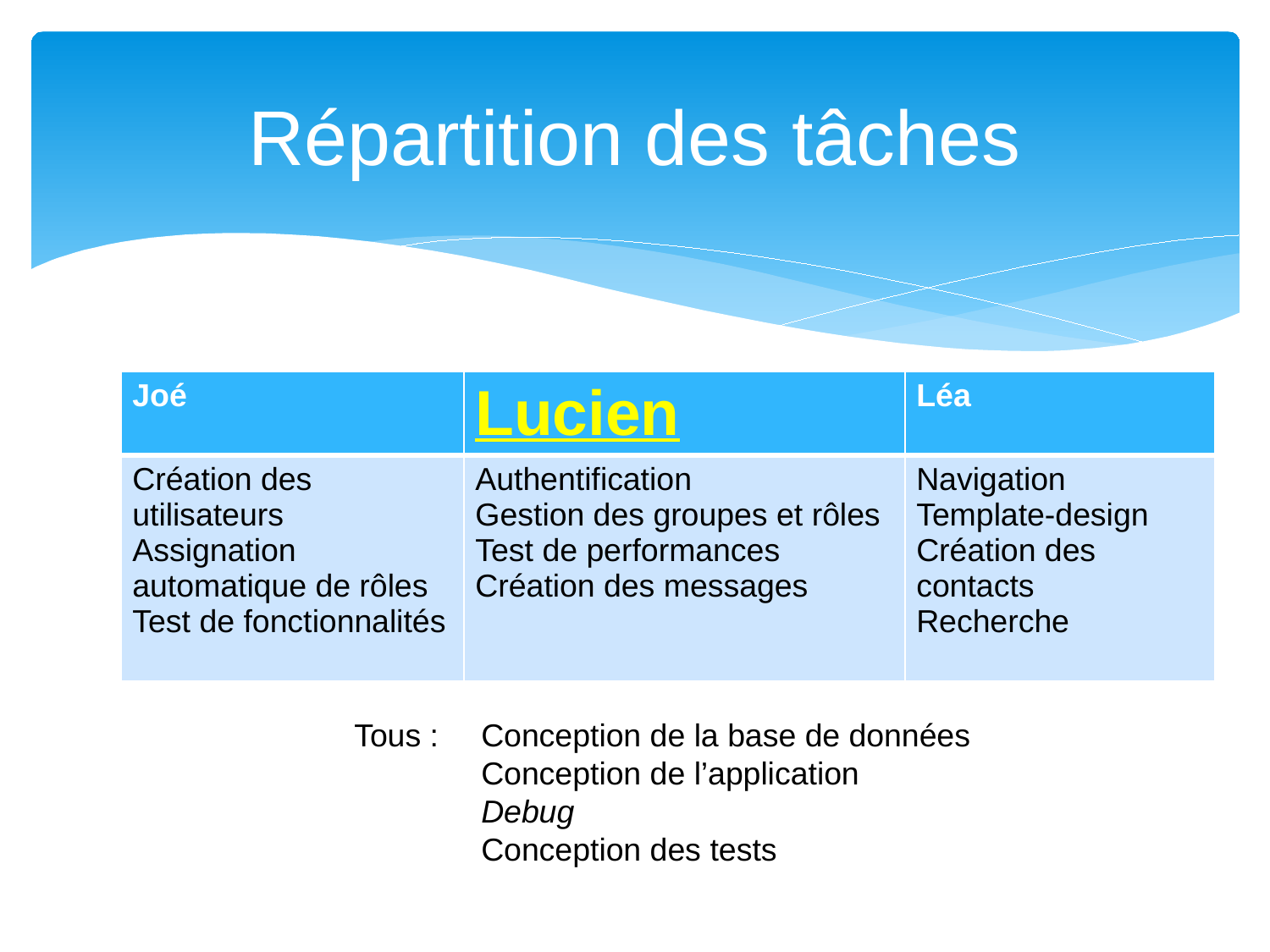

# Répartition des tâches
| Joé | Lucien | Léa |
| --- | --- | --- |
| Création des utilisateurs Assignation automatique de rôles Test de fonctionnalités | Authentification Gestion des groupes et rôles Test de performances Création des messages | Navigation Template-design Création des contacts Recherche |
Tous : 	Conception de la base de données
	Conception de l’application
	Debug
	Conception des tests